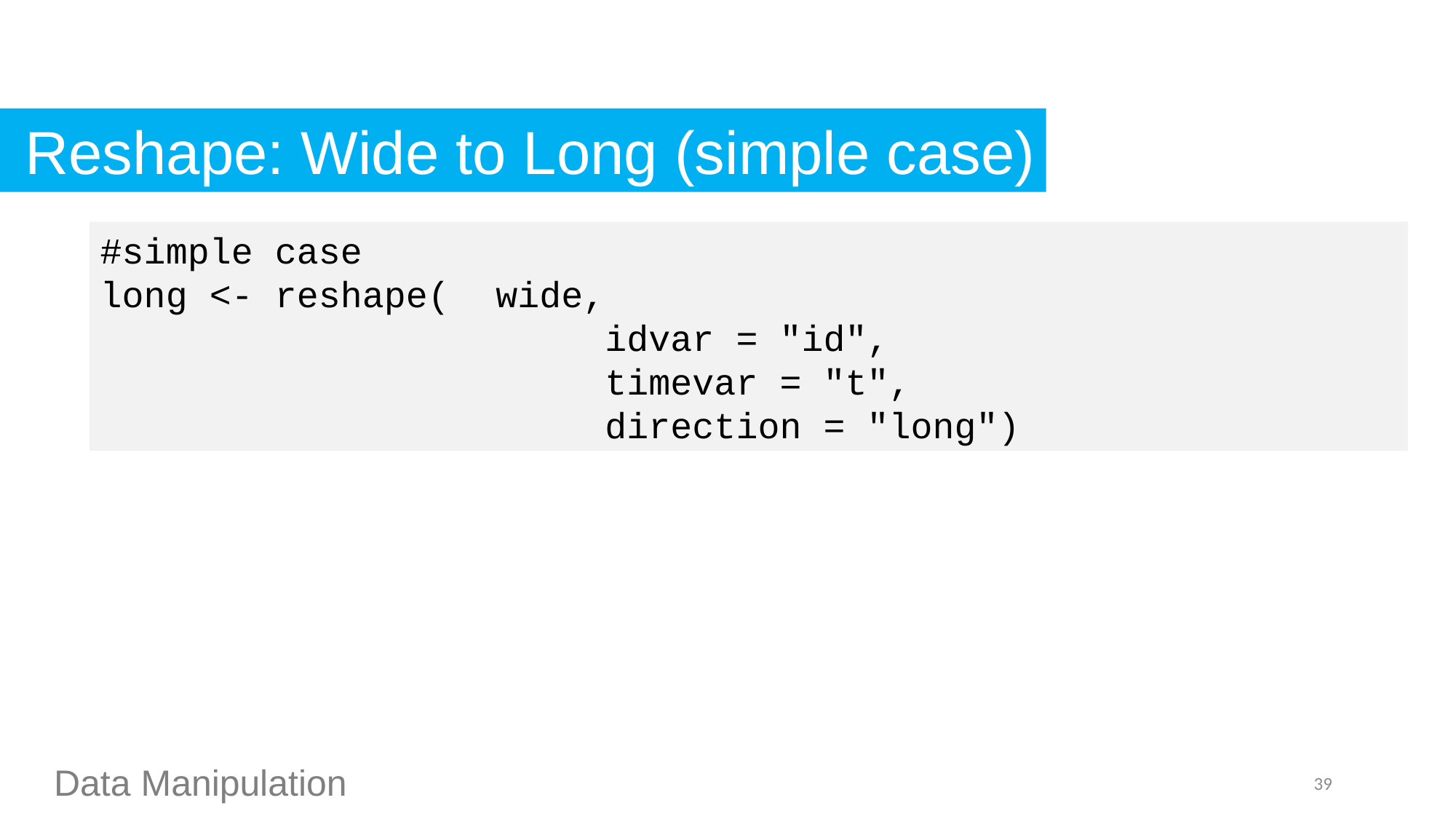

Reshape: Wide to Long (simple case)
#simple case
long <- reshape(	wide,
					idvar = "id",
					timevar = "t",
					direction = "long")
Data Manipulation
39